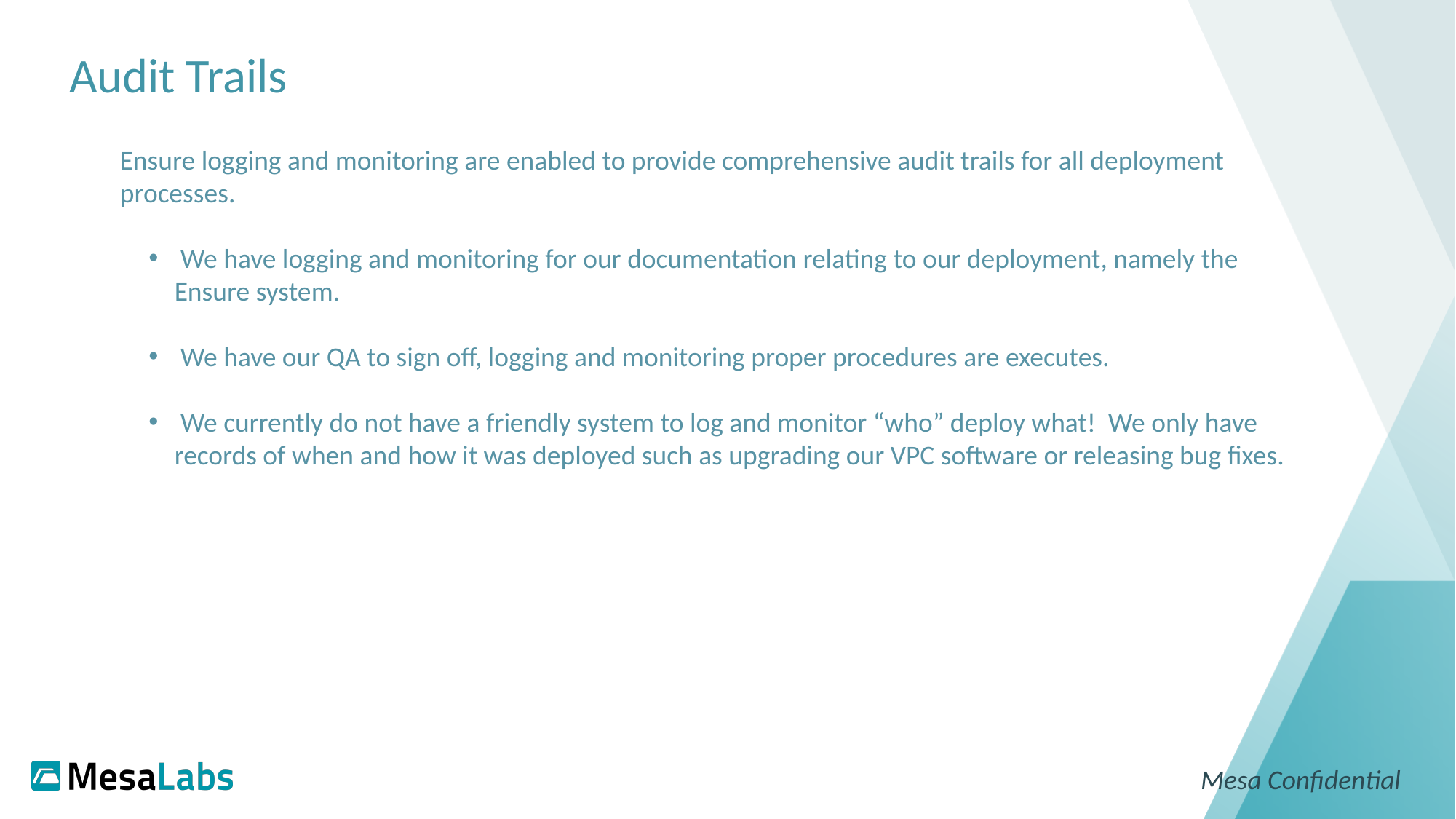

# Audit Trails
Ensure logging and monitoring are enabled to provide comprehensive audit trails for all deployment processes.

 We have logging and monitoring for our documentation relating to our deployment, namely the Ensure system.

 We have our QA to sign off, logging and monitoring proper procedures are executes.

 We currently do not have a friendly system to log and monitor “who” deploy what!  We only have records of when and how it was deployed such as upgrading our VPC software or releasing bug fixes.
Mesa Confidential